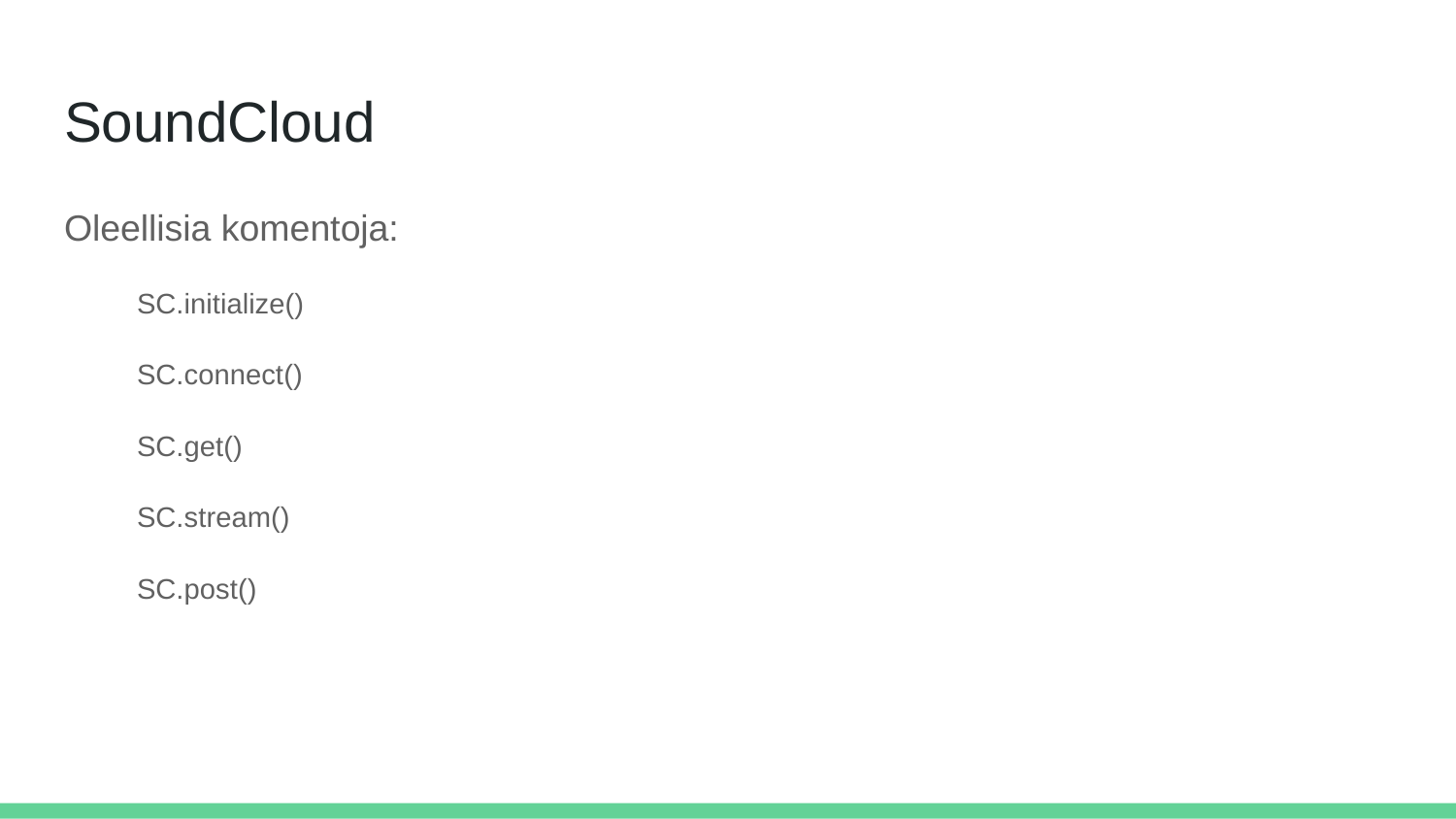

# SoundCloud
Oleellisia komentoja:
SC.initialize()
SC.connect()
SC.get()
SC.stream()
SC.post()